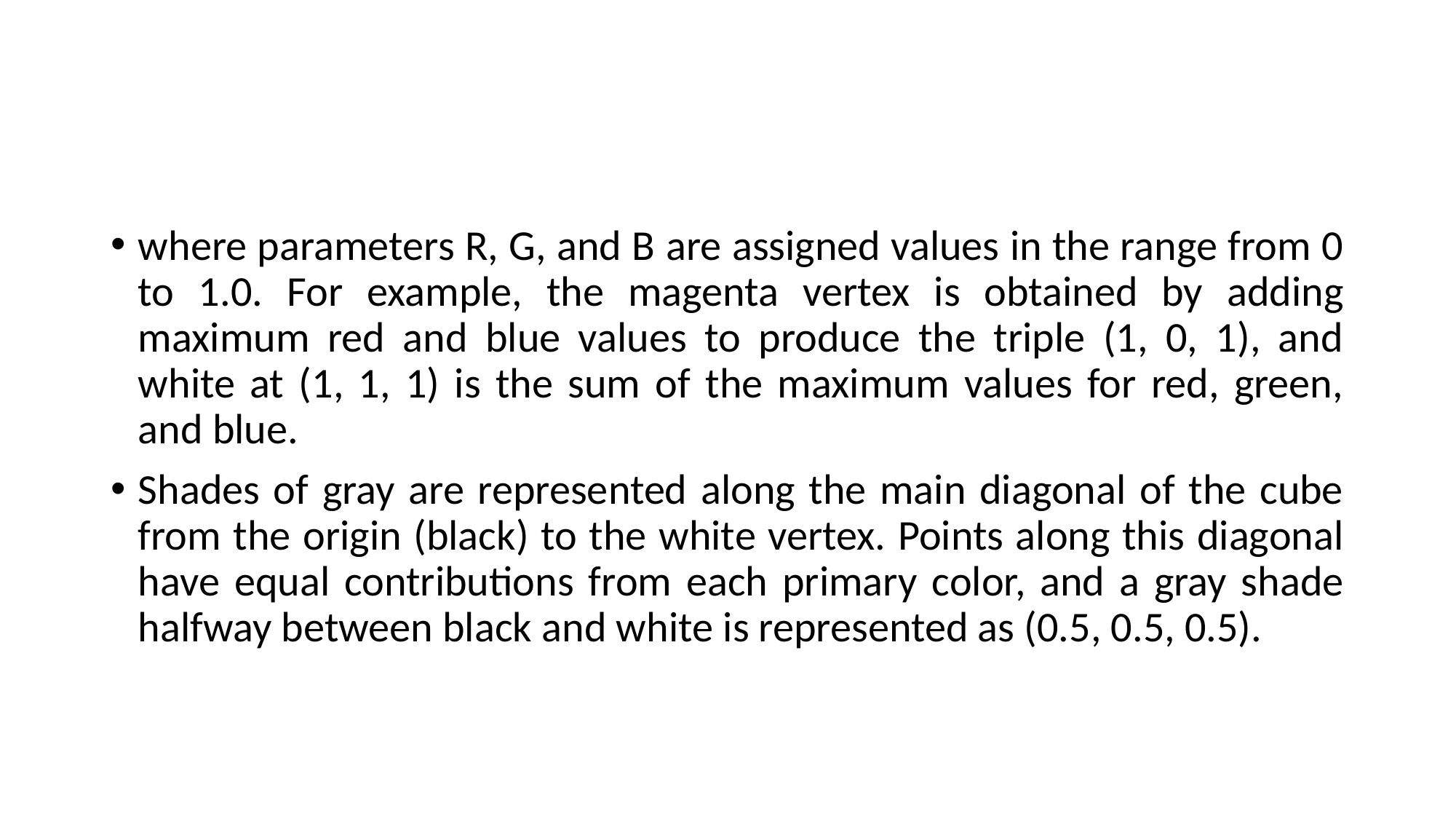

#
where parameters R, G, and B are assigned values in the range from 0 to 1.0. For example, the magenta vertex is obtained by adding maximum red and blue values to produce the triple (1, 0, 1), and white at (1, 1, 1) is the sum of the maximum values for red, green, and blue.
Shades of gray are represented along the main diagonal of the cube from the origin (black) to the white vertex. Points along this diagonal have equal contributions from each primary color, and a gray shade halfway between black and white is represented as (0.5, 0.5, 0.5).